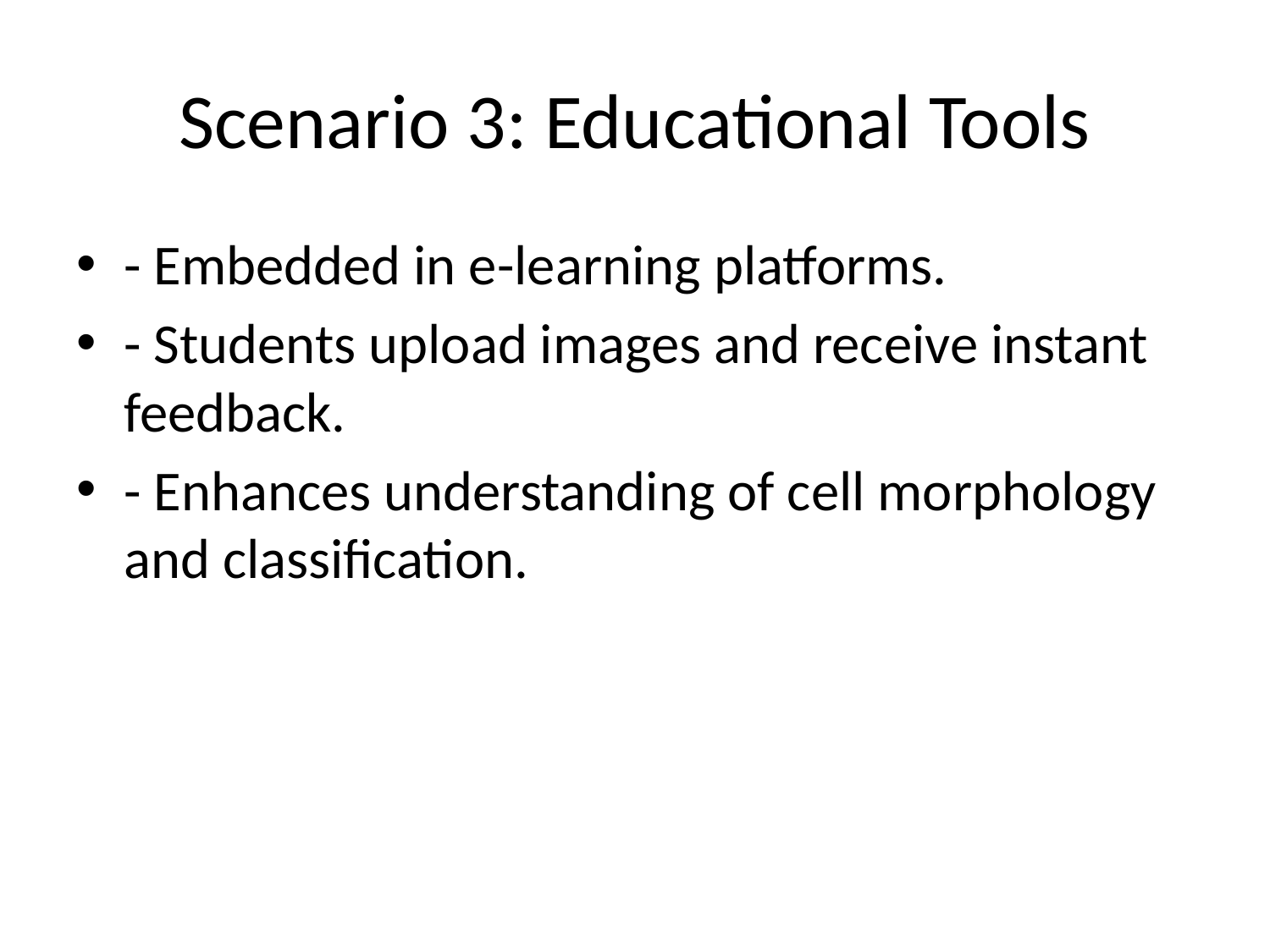

# Scenario 3: Educational Tools
- Embedded in e-learning platforms.
- Students upload images and receive instant feedback.
- Enhances understanding of cell morphology and classification.